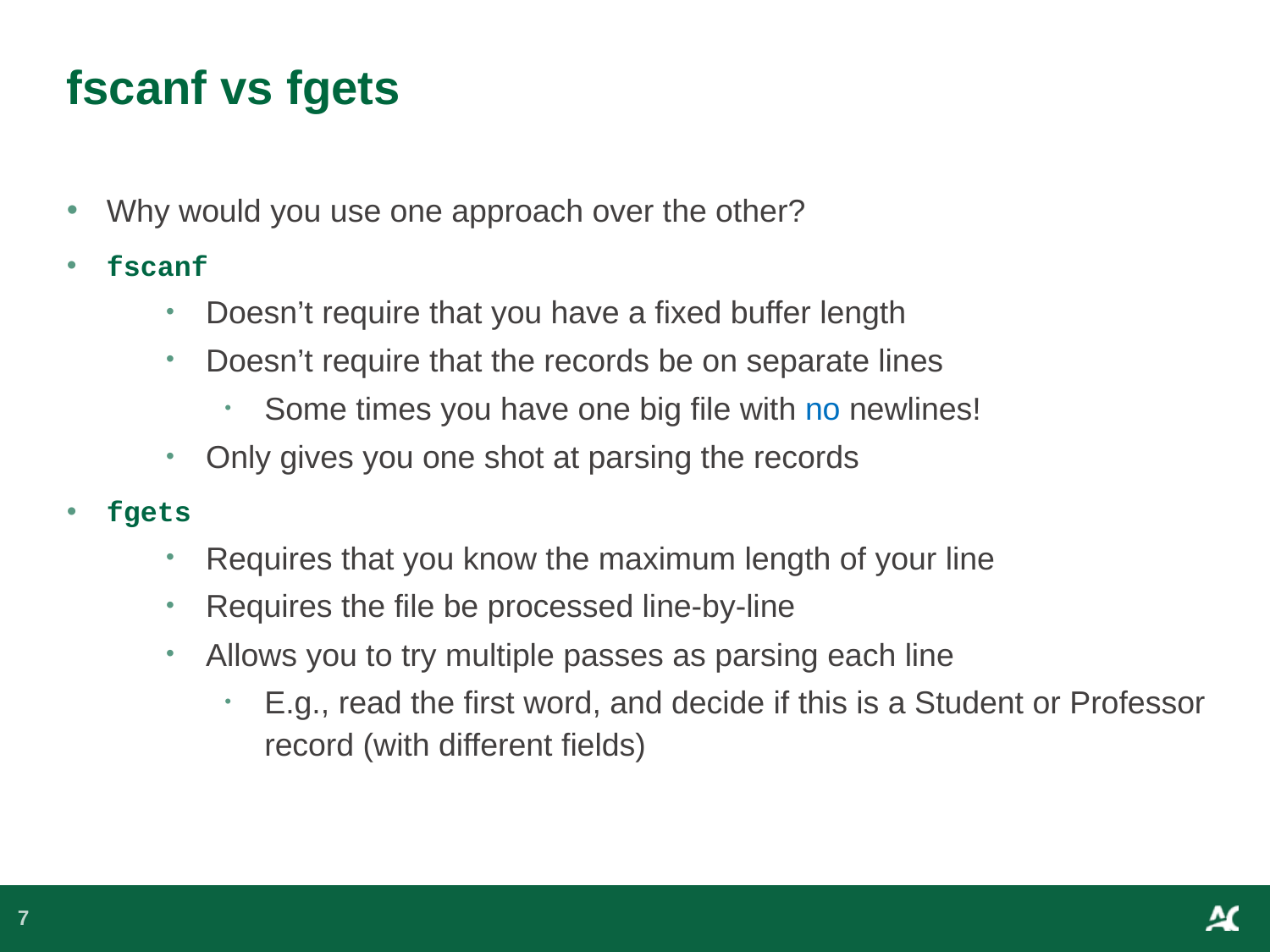

# fscanf vs fgets
Why would you use one approach over the other?
fscanf
Doesn’t require that you have a fixed buffer length
Doesn’t require that the records be on separate lines
Some times you have one big file with no newlines!
Only gives you one shot at parsing the records
fgets
Requires that you know the maximum length of your line
Requires the file be processed line-by-line
Allows you to try multiple passes as parsing each line
E.g., read the first word, and decide if this is a Student or Professor record (with different fields)

7